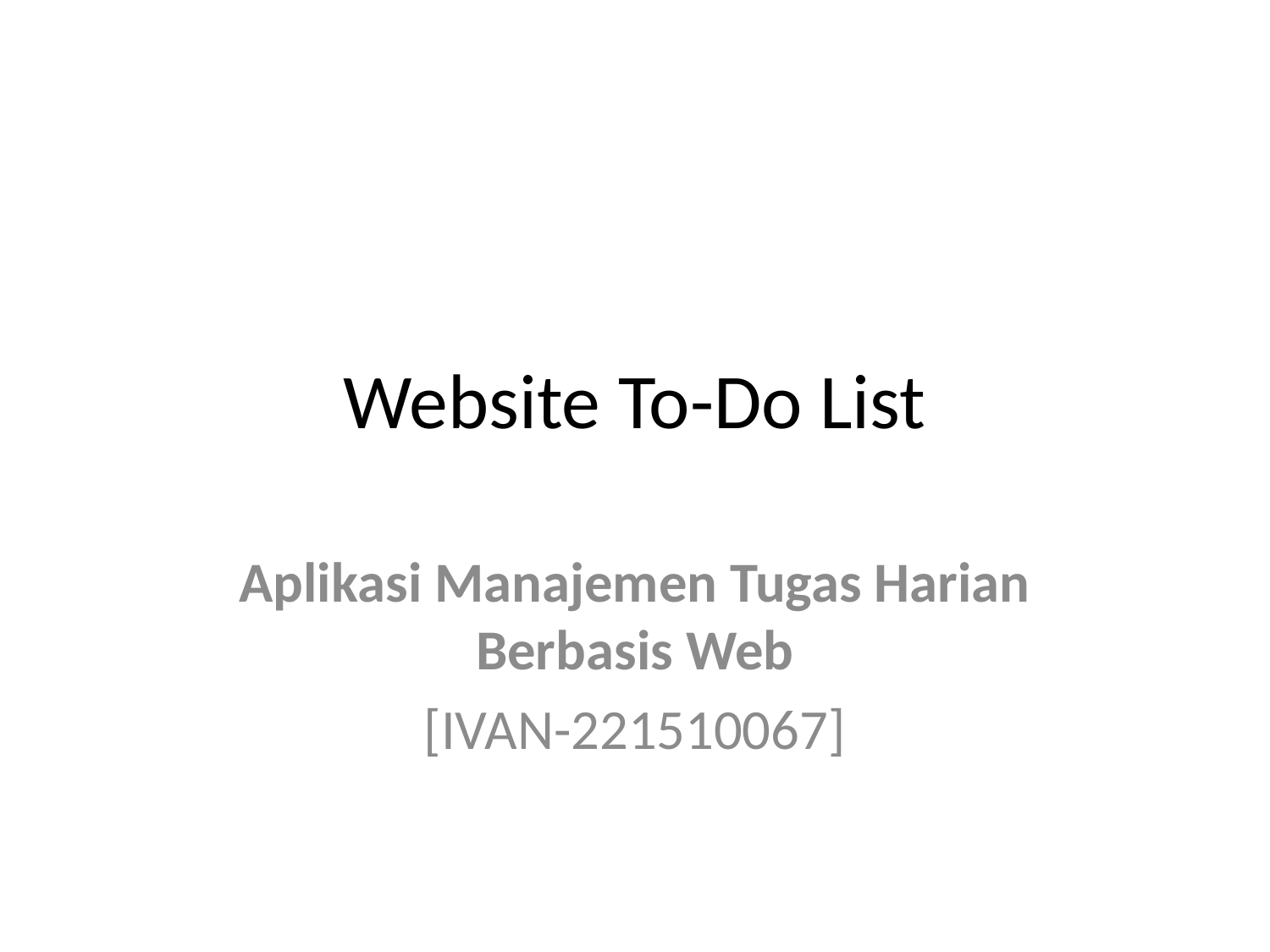

# Website To-Do List
Aplikasi Manajemen Tugas Harian Berbasis Web
[IVAN-221510067]